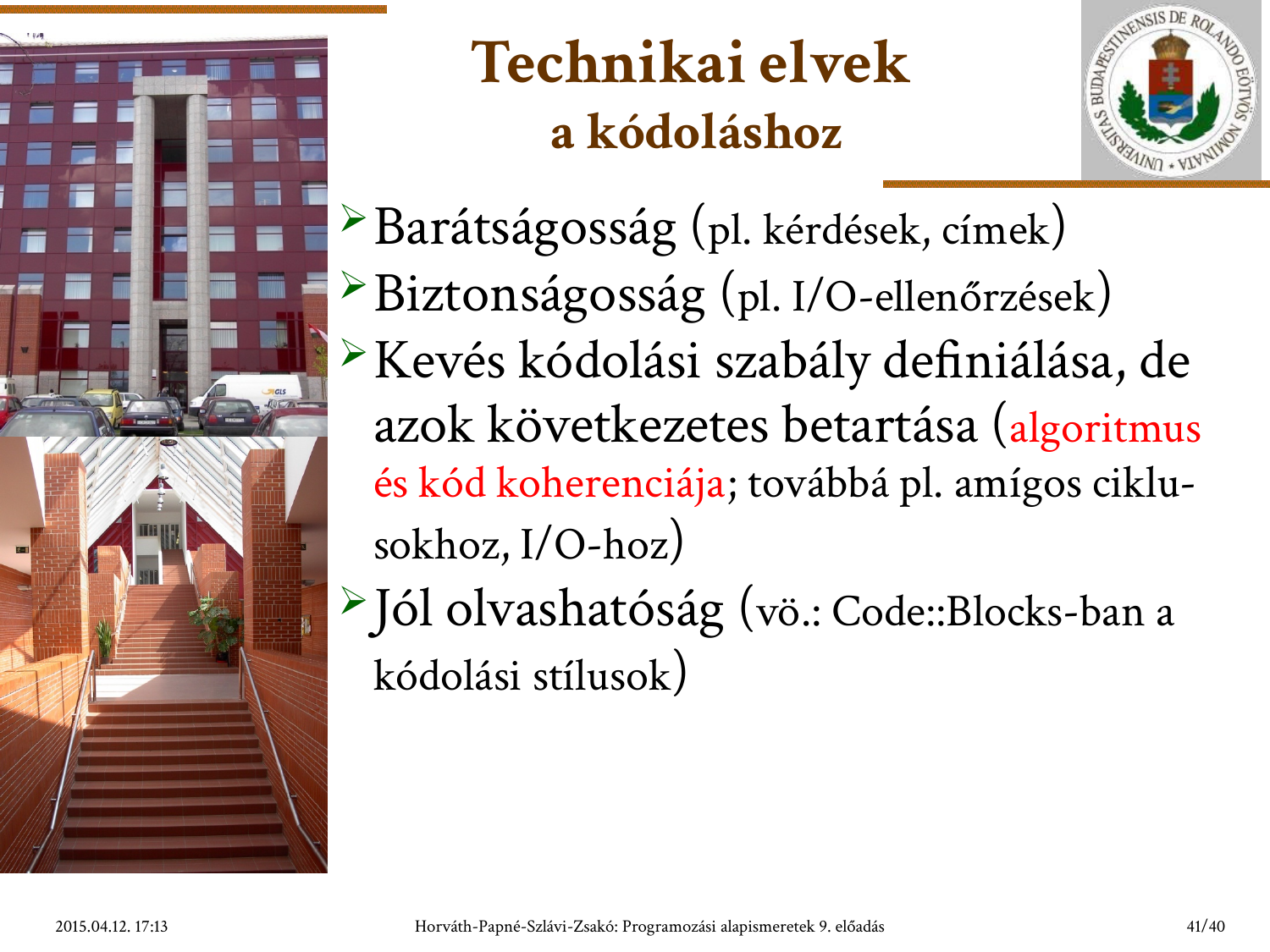

Technikai elvek
a kódoláshoz
Barátságosság (pl. kérdések, címek)
Biztonságosság (pl. I/O-ellenőrzések)
Kevés kódolási szabály definiálása, de azok következetes betartása (algoritmus és kód koherenciája; továbbá pl. amígos ciklu-sokhoz, I/O-hoz)
Jól olvashatóság (vö.: Code::Blocks-ban a kódolási stílusok)
2015.04.12. 17:13
Horváth-Papné-Szlávi-Zsakó: Programozási alapismeretek 9. előadás
41/40